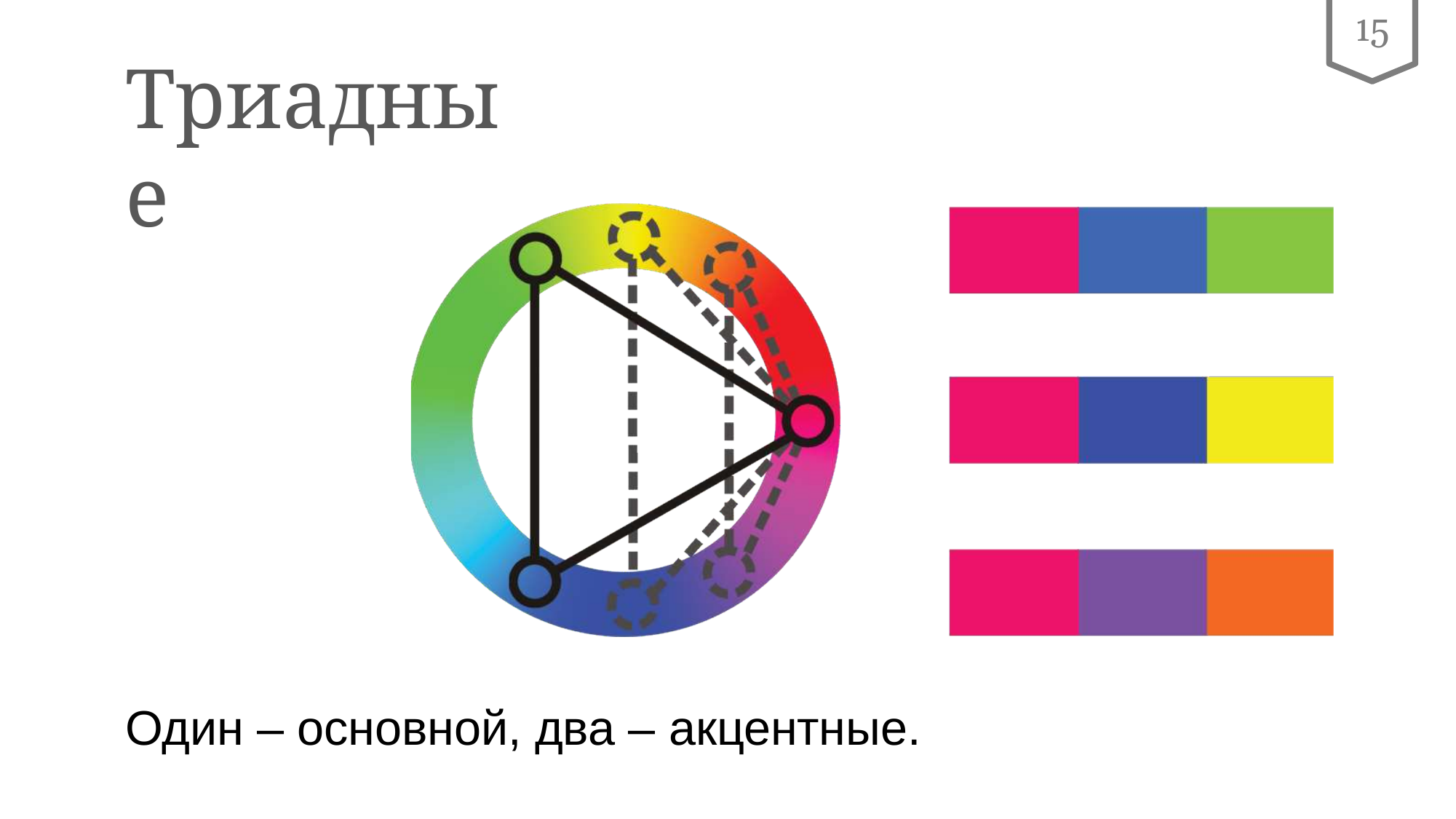

15
# Триадные

Один – основной, два – акцентные.